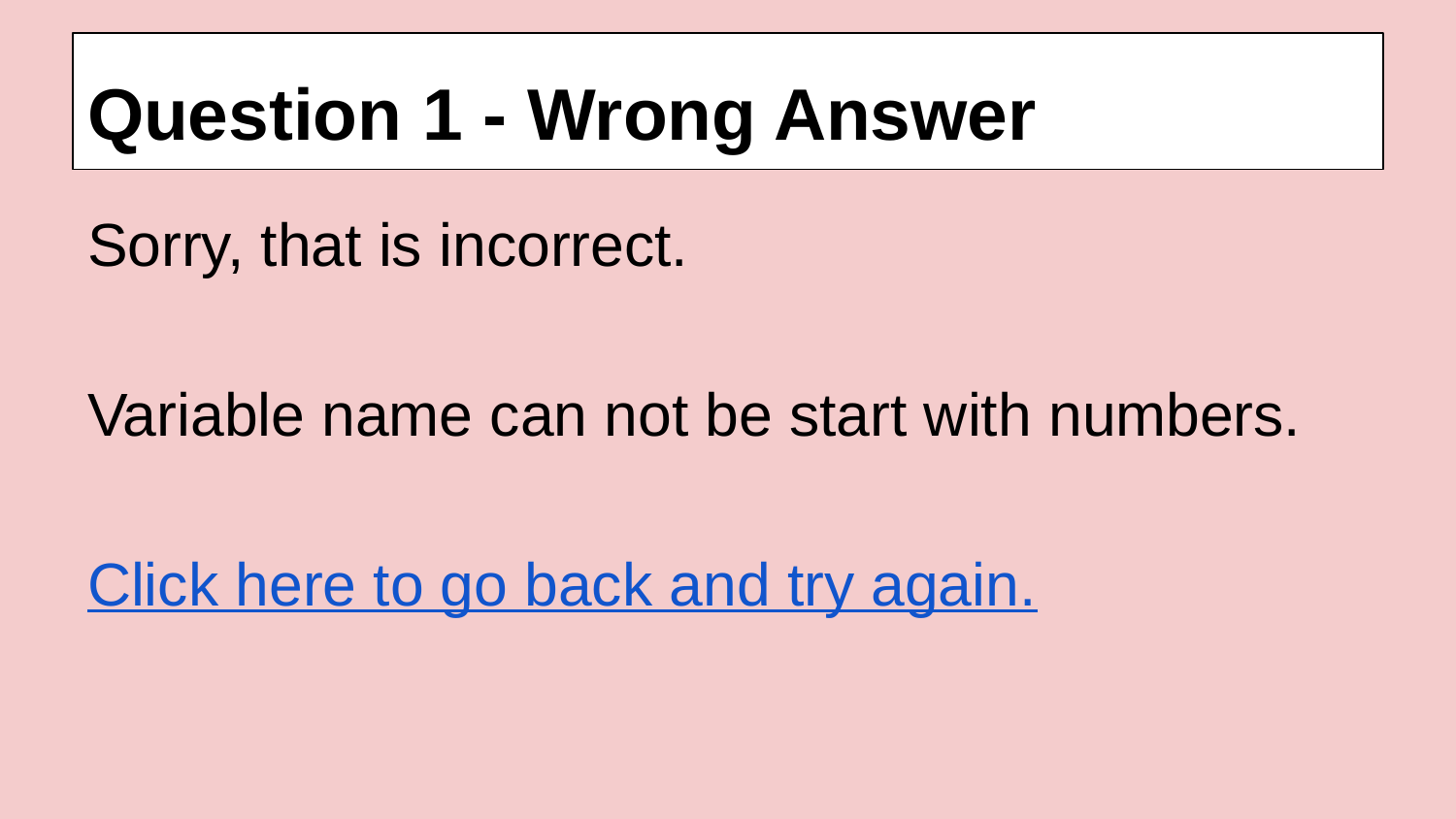

# Question 1 - Wrong Answer
Sorry, that is incorrect.

Variable name can not be start with numbers.

Click here to go back and try again.